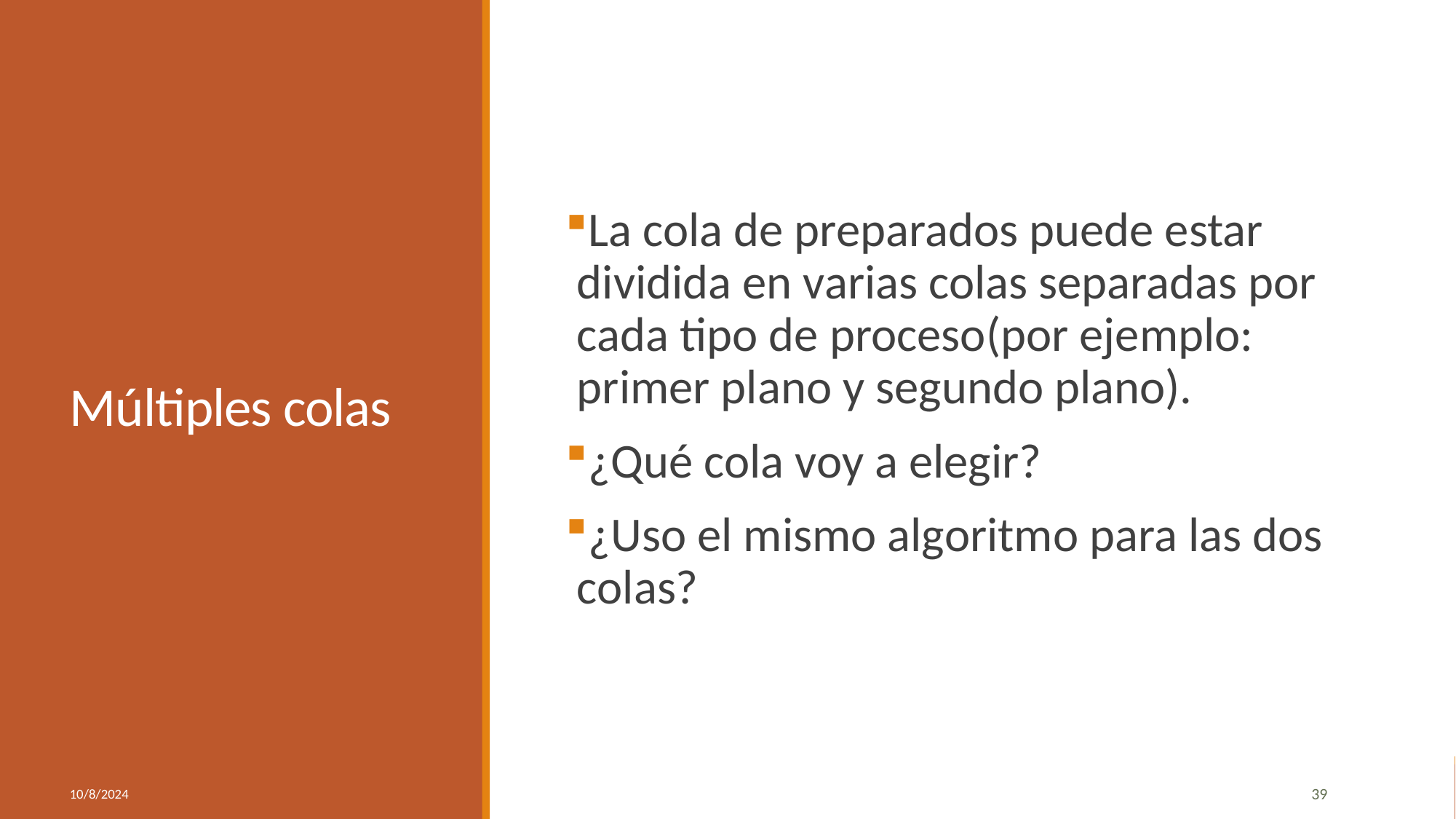

# Múltiples colas
La cola de preparados puede estar dividida en varias colas separadas por cada tipo de proceso(por ejemplo: primer plano y segundo plano).
¿Qué cola voy a elegir?
¿Uso el mismo algoritmo para las dos colas?
10/8/2024

39